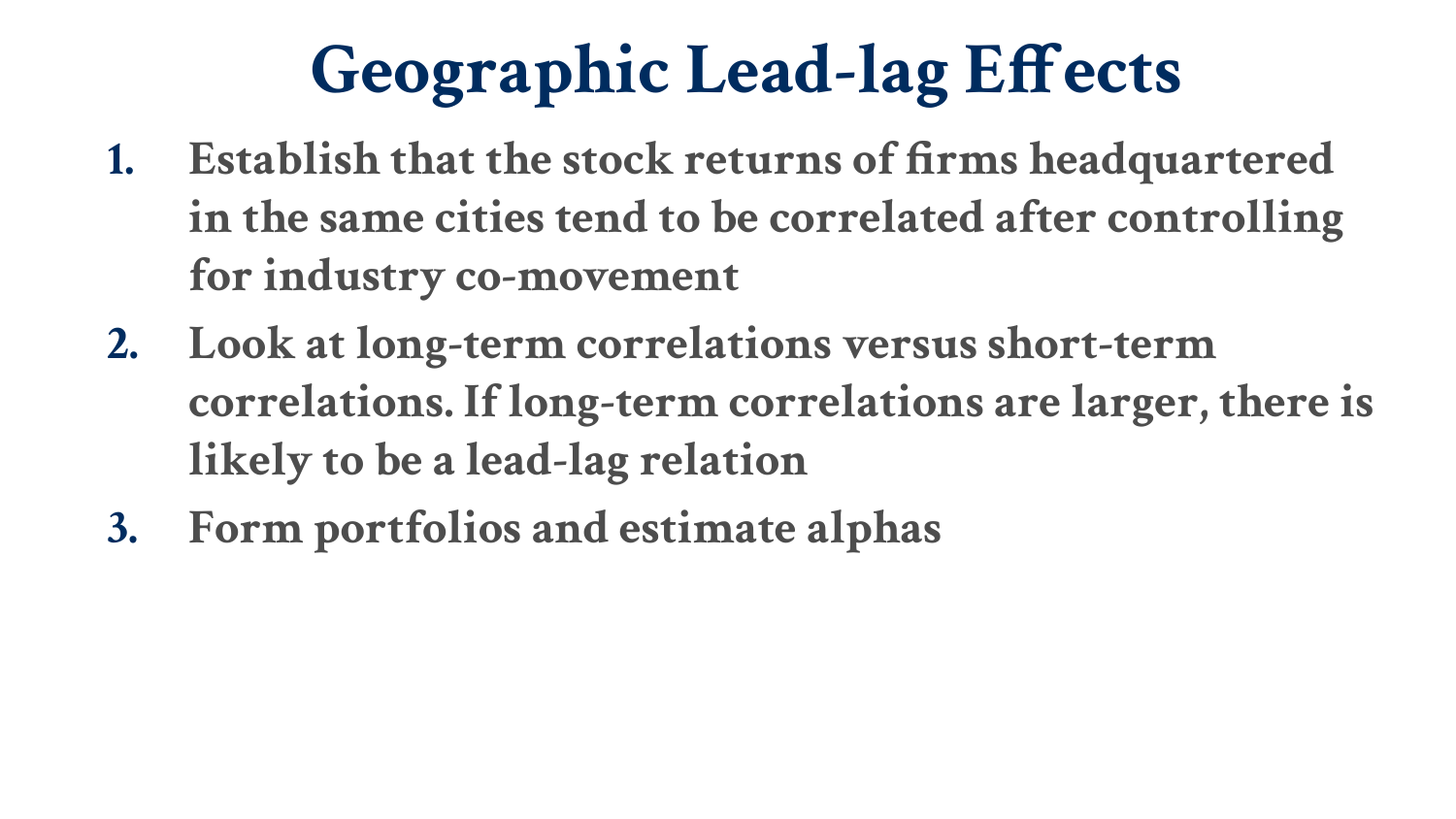

# Geographic Lead-lag Effects
Establish that the stock returns of firms headquartered in the same cities tend to be correlated after controlling for industry co-movement
Look at long-term correlations versus short-term correlations. If long-term correlations are larger, there is likely to be a lead-lag relation
Form portfolios and estimate alphas